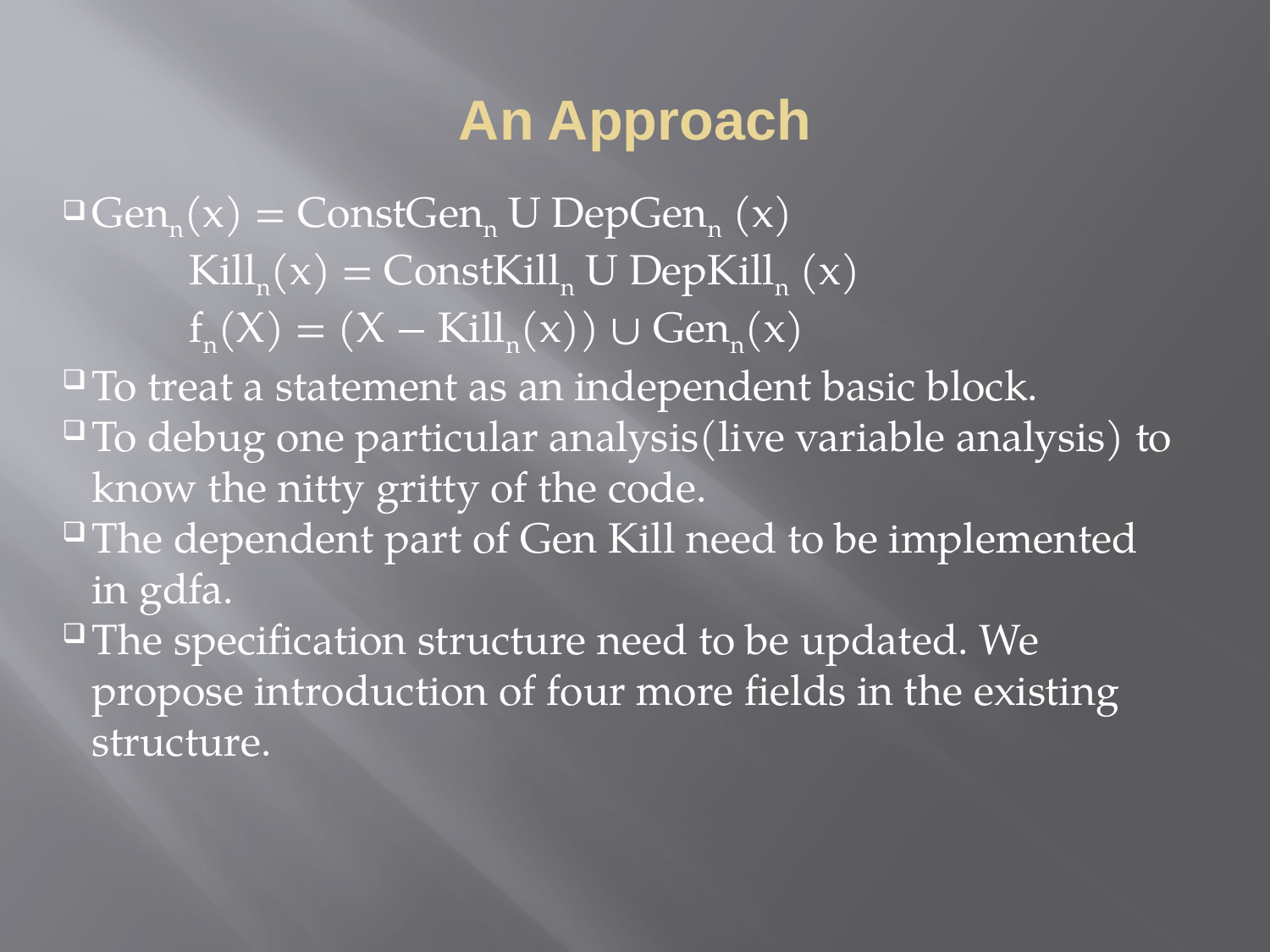

An Approach
Genn(x) = ConstGenn U DepGenn (x)
	Killn(x) = ConstKilln U DepKilln (x)
	fn(X) = (X − Killn(x)) ∪ Genn(x)
To treat a statement as an independent basic block.
To debug one particular analysis(live variable analysis) to know the nitty gritty of the code.
The dependent part of Gen Kill need to be implemented in gdfa.
The specification structure need to be updated. We propose introduction of four more fields in the existing structure.